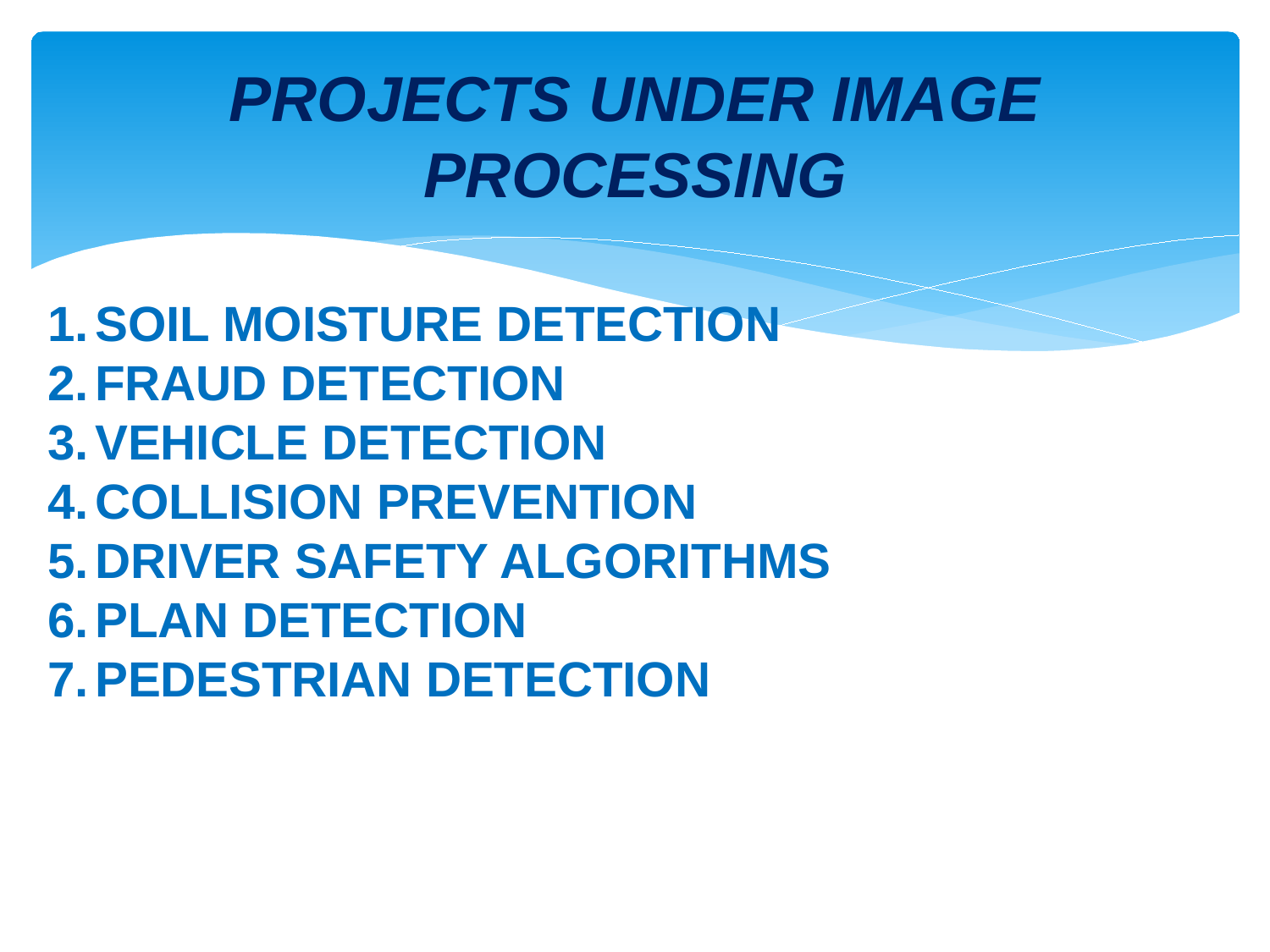

# PROJECTS UNDER IMAGE PROCESSING
SOIL MOISTURE DETECTION
FRAUD DETECTION
VEHICLE DETECTION
COLLISION PREVENTION
DRIVER SAFETY ALGORITHMS
PLAN DETECTION
PEDESTRIAN DETECTION